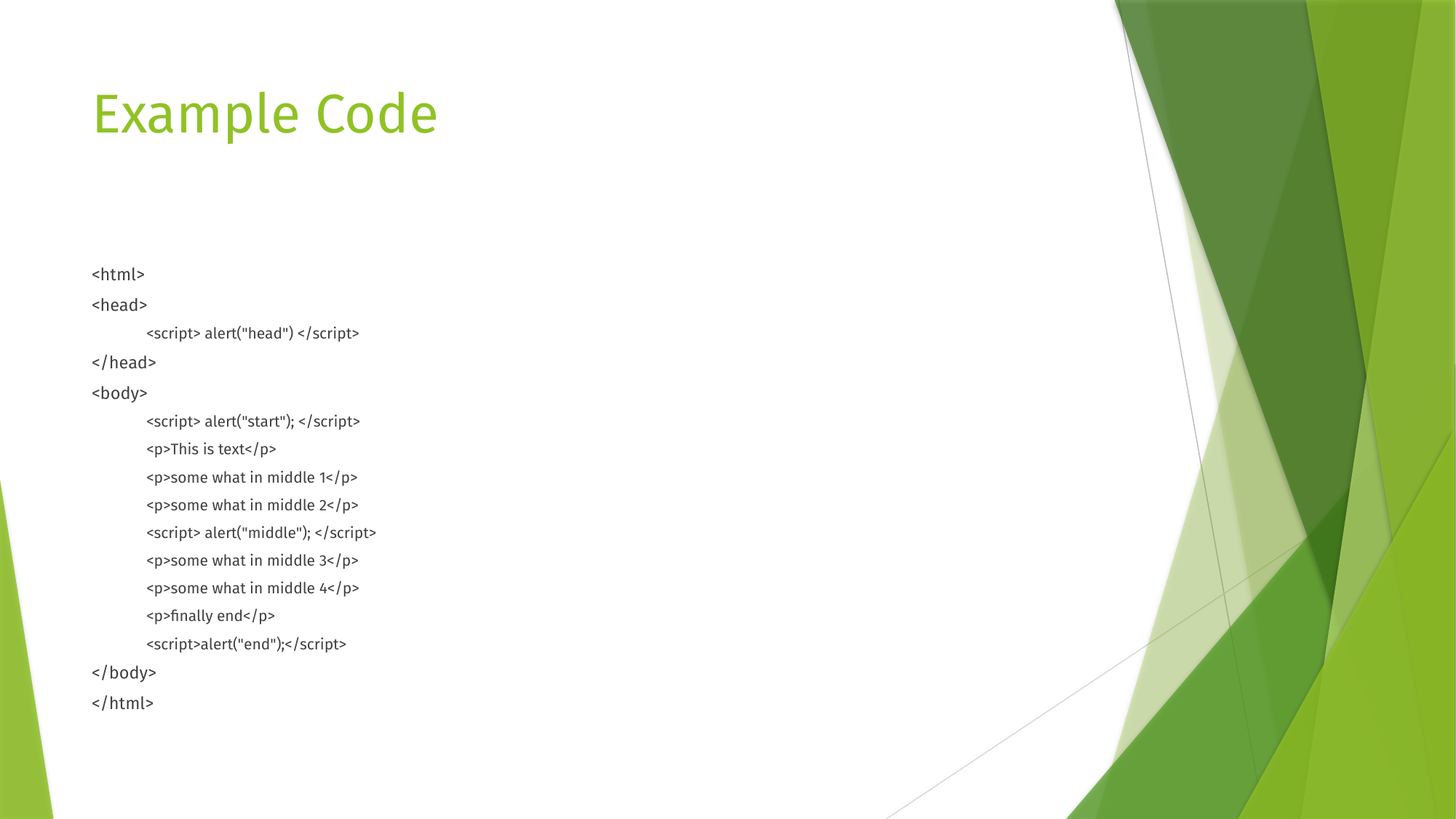

# Example Code
<html>
<head>
<script> alert("head") </script>
</head>
<body>
		<script> alert("start"); </script>
<p>This is text</p>
<p>some what in middle 1</p>
<p>some what in middle 2</p>
		<script> alert("middle"); </script>
<p>some what in middle 3</p>
<p>some what in middle 4</p>
<p>finally end</p>
		<script>alert("end");</script>
</body>
</html>